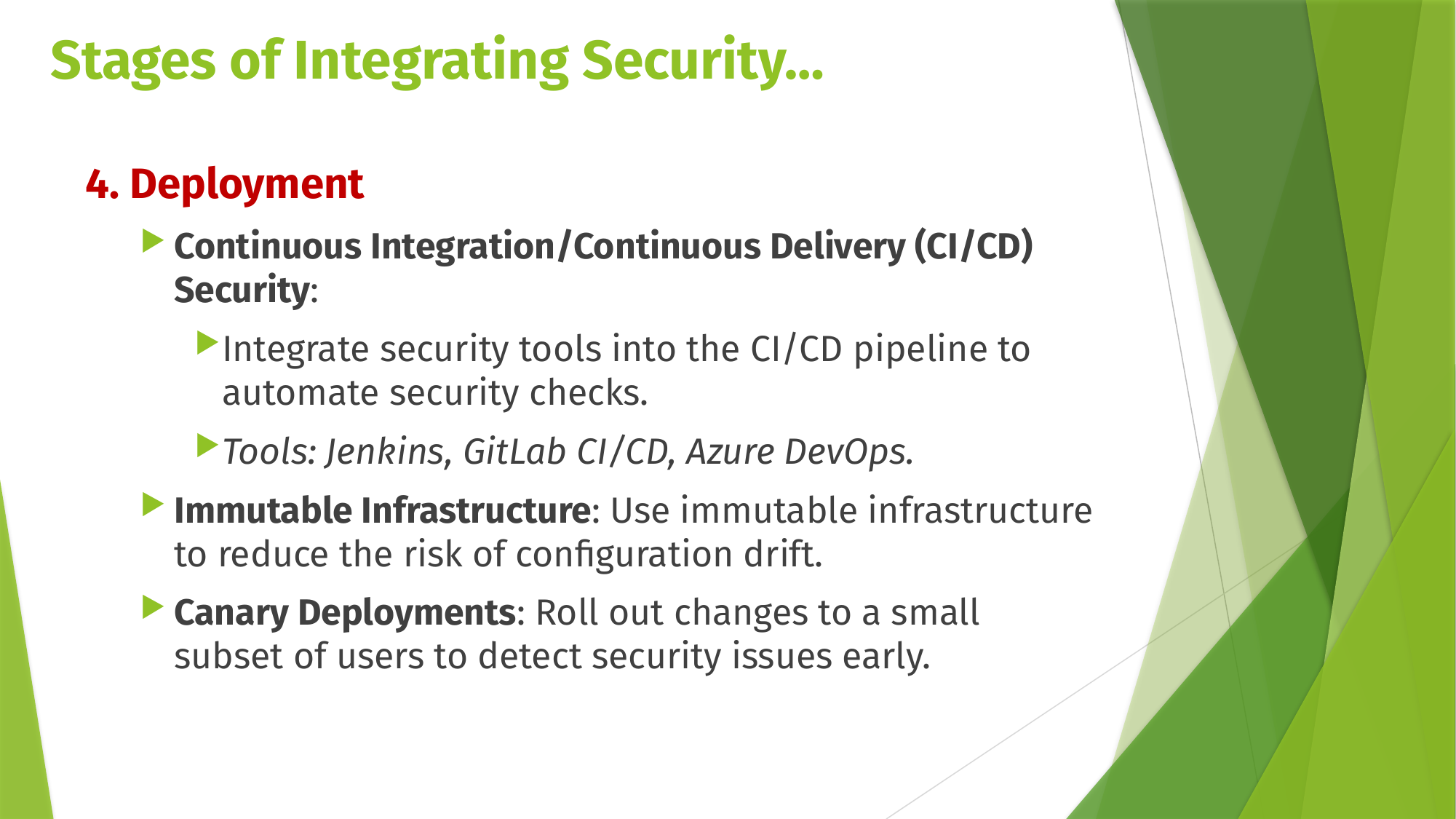

# Stages of Integrating Security…
4. Deployment
Continuous Integration/Continuous Delivery (CI/CD) Security:
Integrate security tools into the CI/CD pipeline to automate security checks.
Tools: Jenkins, GitLab CI/CD, Azure DevOps.
Immutable Infrastructure: Use immutable infrastructure to reduce the risk of configuration drift.
Canary Deployments: Roll out changes to a small subset of users to detect security issues early.